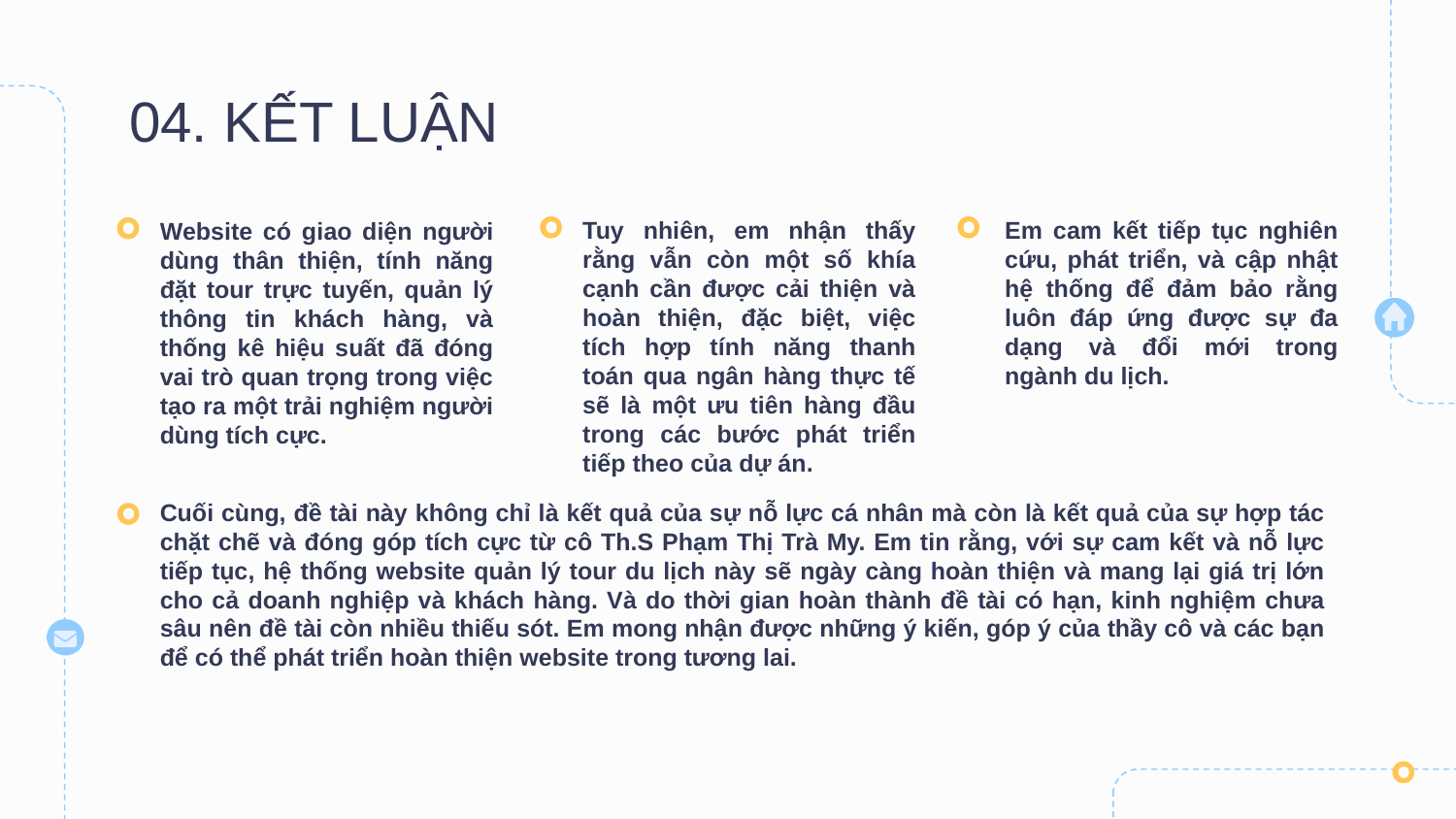

# 04. KẾT LUẬN
Tuy nhiên, em nhận thấy rằng vẫn còn một số khía cạnh cần được cải thiện và hoàn thiện, đặc biệt, việc tích hợp tính năng thanh toán qua ngân hàng thực tế sẽ là một ưu tiên hàng đầu trong các bước phát triển tiếp theo của dự án.
Em cam kết tiếp tục nghiên cứu, phát triển, và cập nhật hệ thống để đảm bảo rằng luôn đáp ứng được sự đa dạng và đổi mới trong ngành du lịch.
Website có giao diện người dùng thân thiện, tính năng đặt tour trực tuyến, quản lý thông tin khách hàng, và thống kê hiệu suất đã đóng vai trò quan trọng trong việc tạo ra một trải nghiệm người dùng tích cực.

Cuối cùng, đề tài này không chỉ là kết quả của sự nỗ lực cá nhân mà còn là kết quả của sự hợp tác chặt chẽ và đóng góp tích cực từ cô Th.S Phạm Thị Trà My. Em tin rằng, với sự cam kết và nỗ lực tiếp tục, hệ thống website quản lý tour du lịch này sẽ ngày càng hoàn thiện và mang lại giá trị lớn cho cả doanh nghiệp và khách hàng. Và do thời gian hoàn thành đề tài có hạn, kinh nghiệm chưa sâu nên đề tài còn nhiều thiếu sót. Em mong nhận được những ý kiến, góp ý của thầy cô và các bạn để có thể phát triển hoàn thiện website trong tương lai.